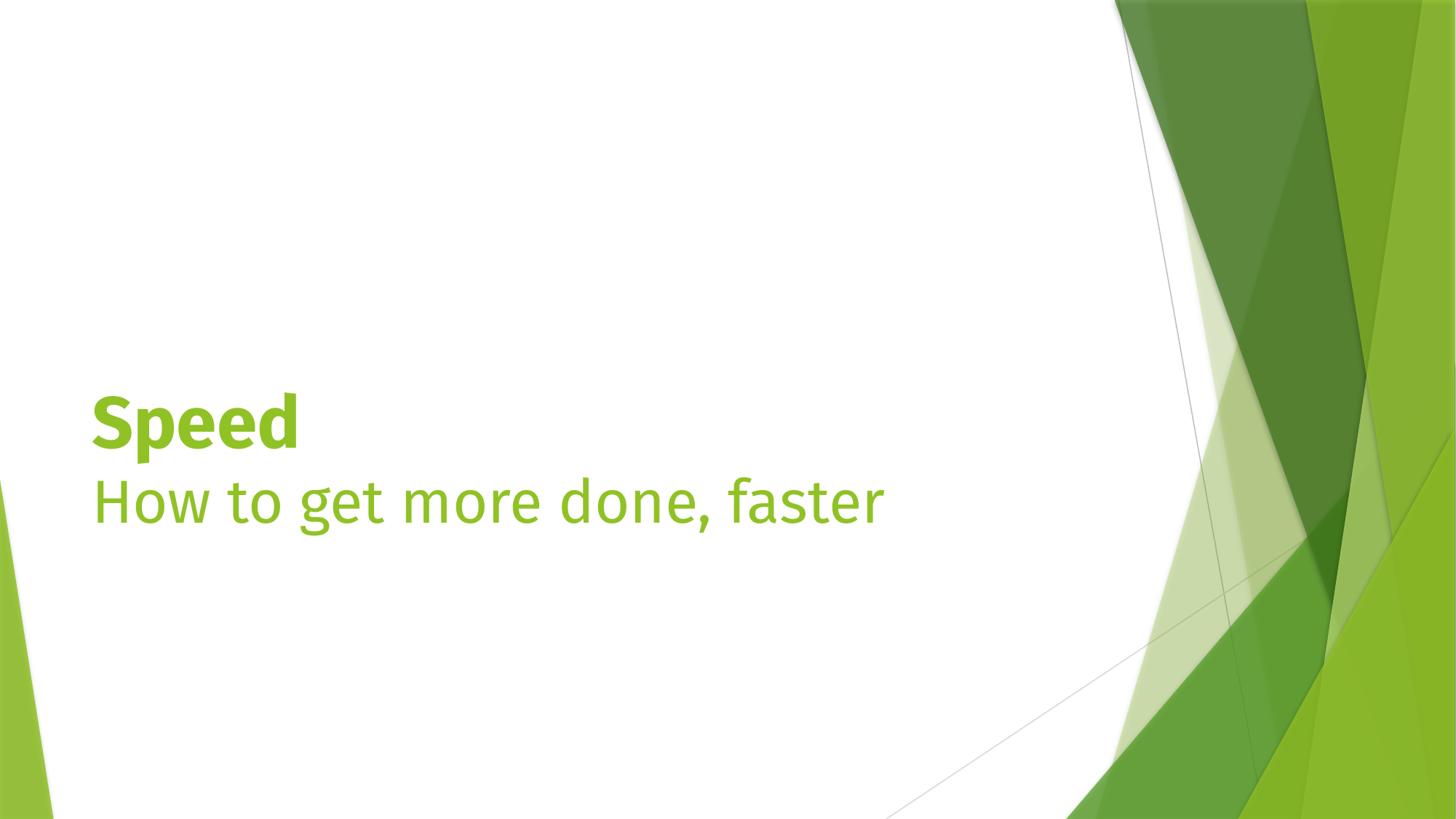

# Speed How to get more done, faster